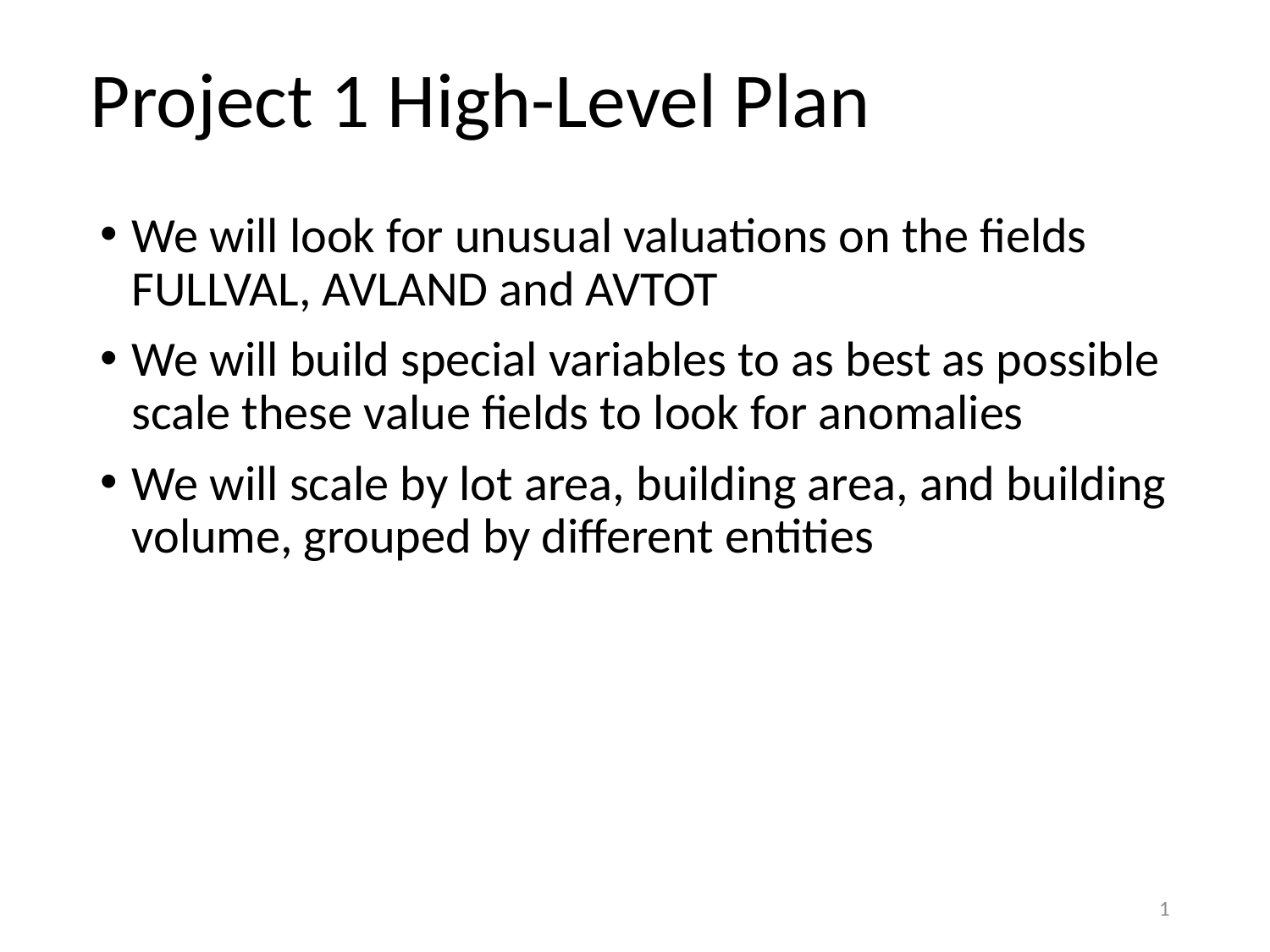

# Project 1 High-Level Plan
We will look for unusual valuations on the fields FULLVAL, AVLAND and AVTOT
We will build special variables to as best as possible scale these value fields to look for anomalies
We will scale by lot area, building area, and building volume, grouped by different entities
1